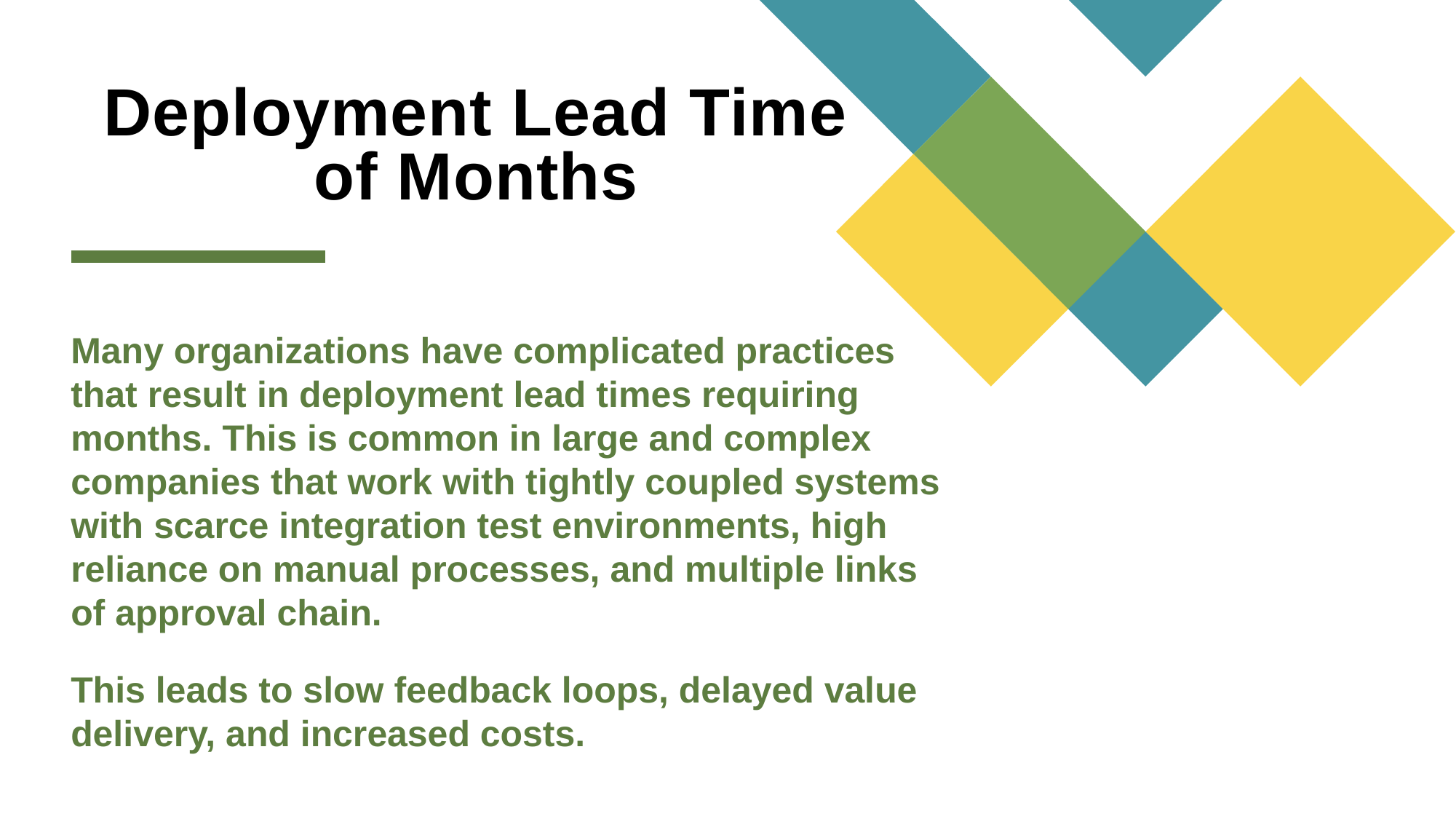

# Deployment Lead Time of Months
Many organizations have complicated practices that result in deployment lead times requiring months. This is common in large and complex companies that work with tightly coupled systems with scarce integration test environments, high reliance on manual processes, and multiple links of approval chain.
This leads to slow feedback loops, delayed value delivery, and increased costs.